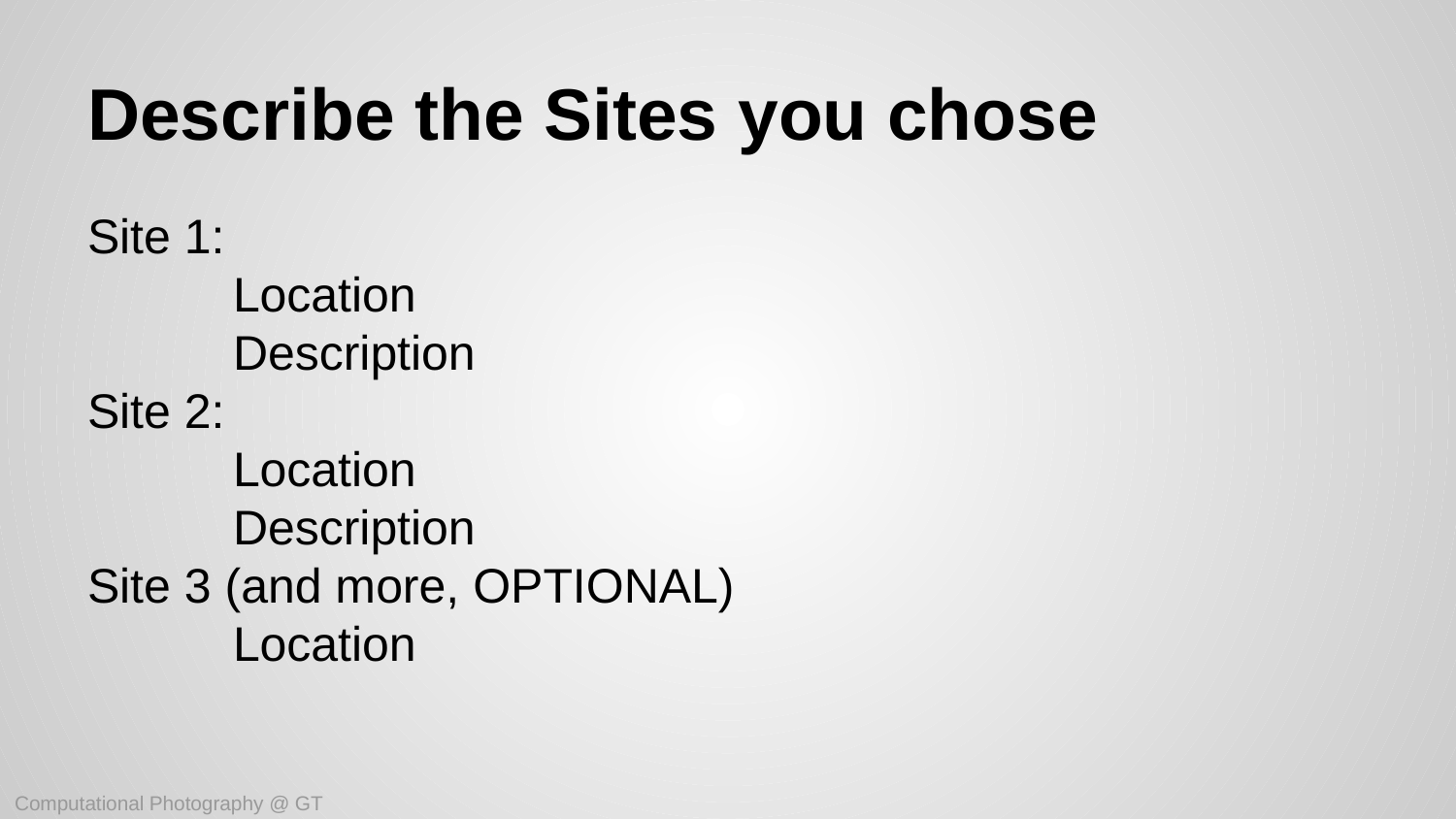

# Describe the Sites you chose
Site 1:
	Location
	Description
Site 2:
	Location
	Description
Site 3 (and more, OPTIONAL)
	Location
Computational Photography @ GT